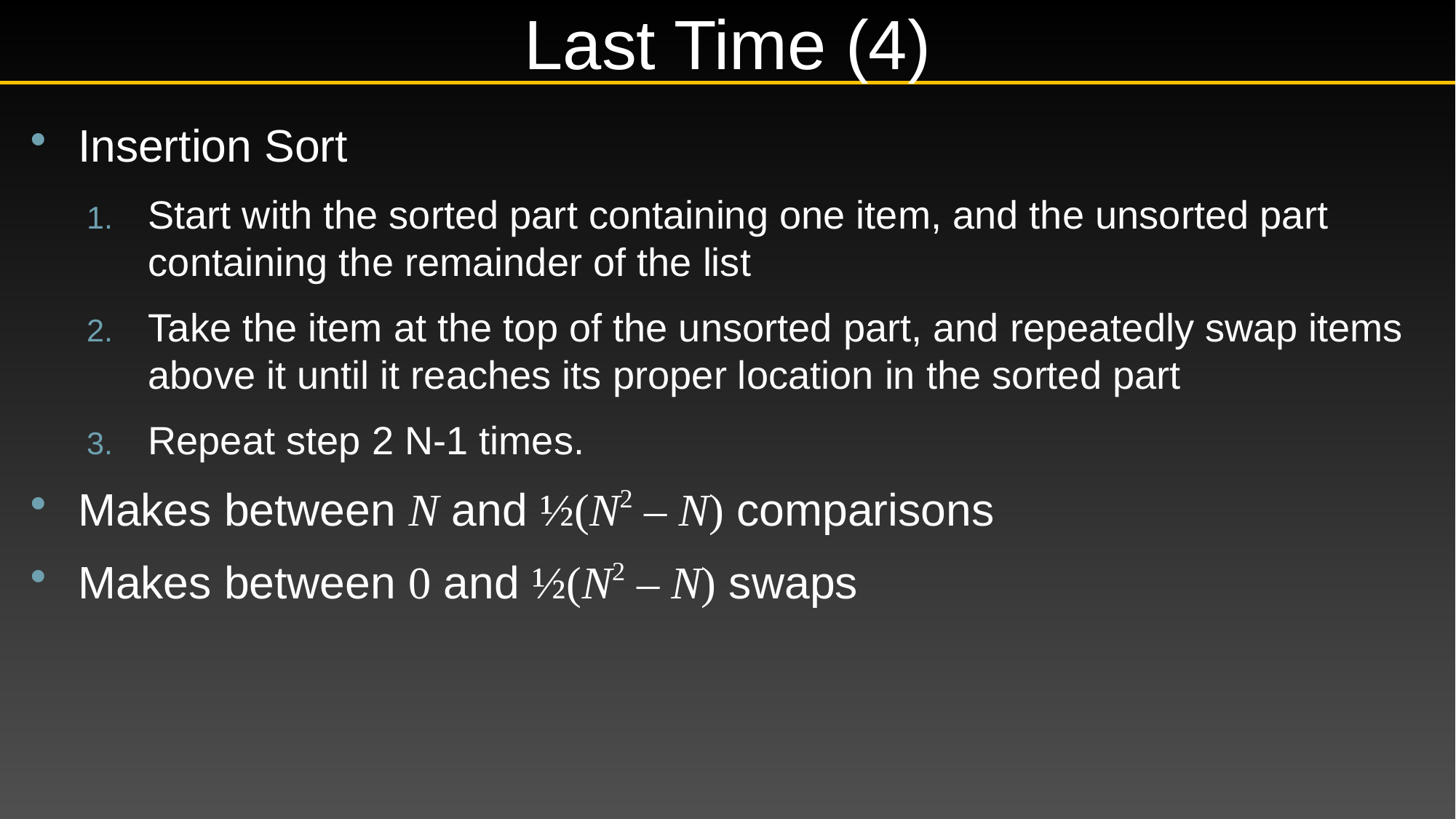

# Last Time (4)
Insertion Sort
Start with the sorted part containing one item, and the unsorted part containing the remainder of the list
Take the item at the top of the unsorted part, and repeatedly swap items above it until it reaches its proper location in the sorted part
Repeat step 2 N-1 times.
Makes between N and ½(N2 – N) comparisons
Makes between 0 and ½(N2 – N) swaps